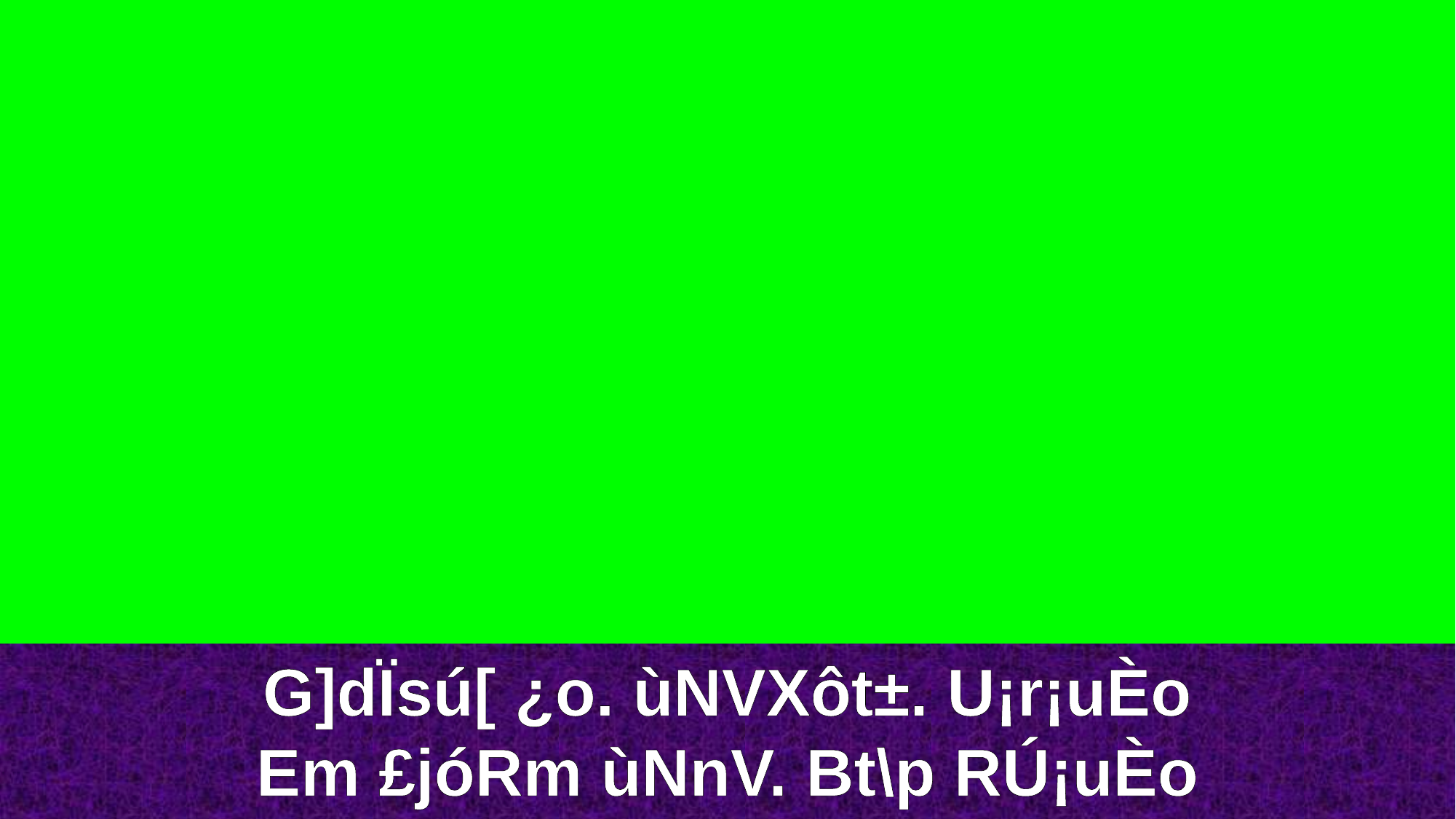

G]dÏsú[ ¿o. ùNVXôt±. U¡r¡uÈo
Em £jóRm ùNnV. Bt\p RÚ¡uÈo